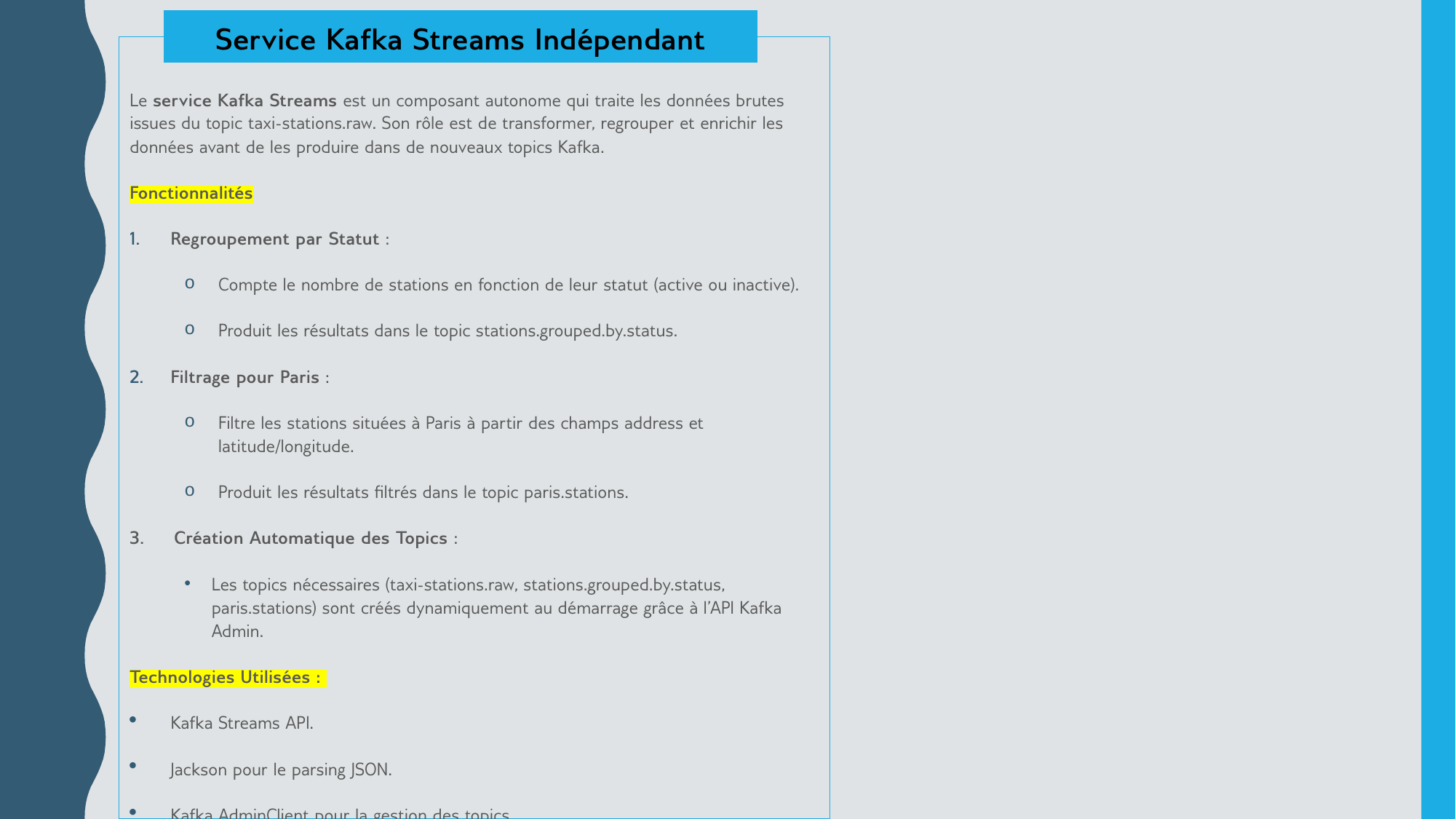

Service Kafka Streams Indépendant

Le service Kafka Streams est un composant autonome qui traite les données brutes issues du topic taxi-stations.raw. Son rôle est de transformer, regrouper et enrichir les données avant de les produire dans de nouveaux topics Kafka.
Fonctionnalités
Regroupement par Statut :
Compte le nombre de stations en fonction de leur statut (active ou inactive).
Produit les résultats dans le topic stations.grouped.by.status.
Filtrage pour Paris :
Filtre les stations situées à Paris à partir des champs address et latitude/longitude.
Produit les résultats filtrés dans le topic paris.stations.
3.     Création Automatique des Topics :
Les topics nécessaires (taxi-stations.raw, stations.grouped.by.status, paris.stations) sont créés dynamiquement au démarrage grâce à l’API Kafka Admin.
Technologies Utilisées :
Kafka Streams API.
Jackson pour le parsing JSON.
Kafka AdminClient pour la gestion des topics.